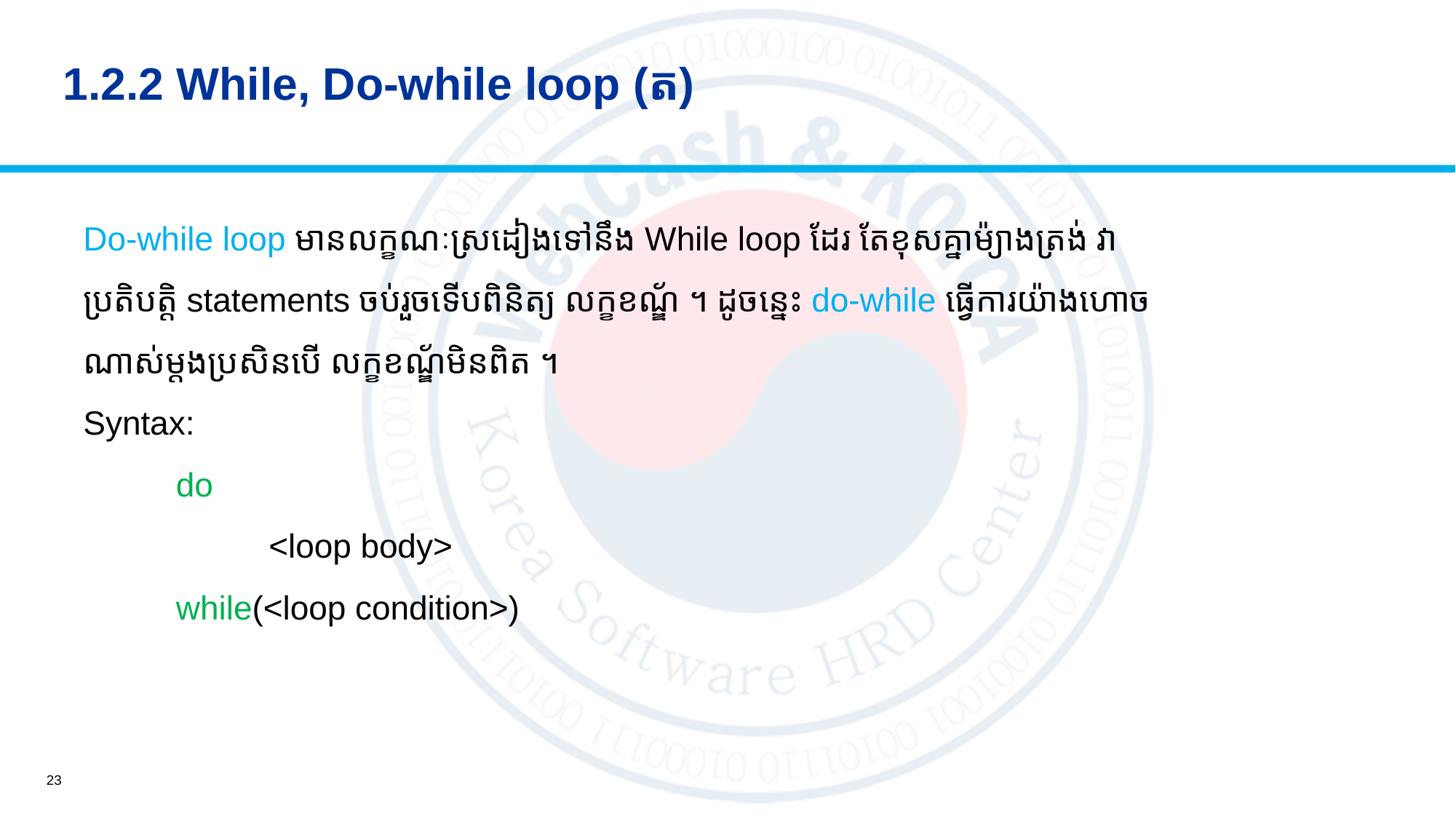

# 1.2.2 While, Do-while loop (ត)
Do-while loop មានលក្ខណៈស្រដៀងទៅនឹង While loop ដែរ តែខុសគ្នាម៉្យាងត្រង់ វា
ប្រតិបត្ដិ statements ចប់រួចទើបពិនិត្យ លក្ខខណ័្ឌ ។ ដូចន្នេះ do-while ធ្វើការយ៉ាងហោច
ណាស់ម្ដងប្រសិនបើ លក្ខខណ័្ឌមិនពិត ។
Syntax:
	do
		<loop body>
	while(<loop condition>)

23